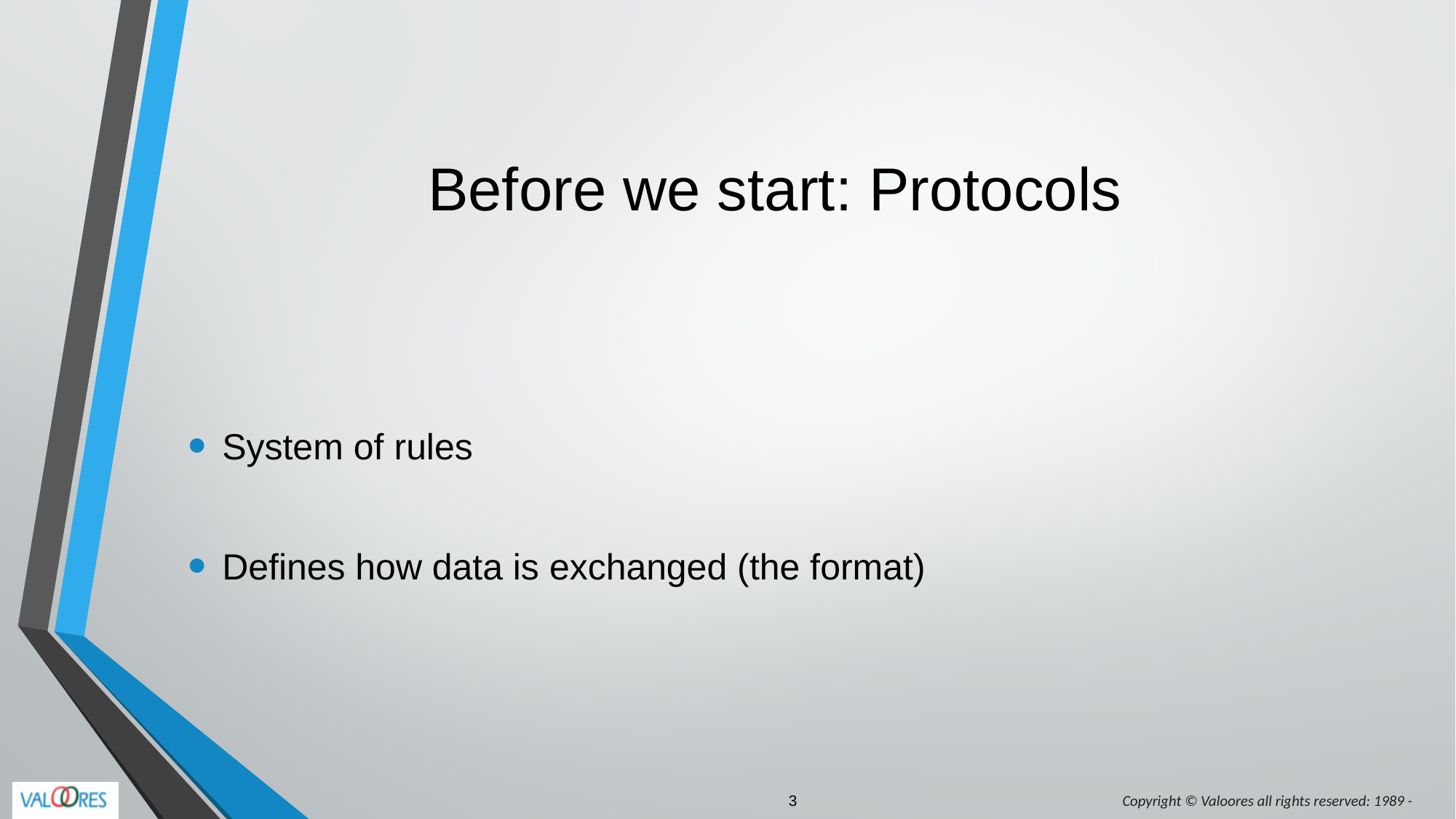

# Before we start: Protocols
System of rules

Defines how data is exchanged (the format)
3
Copyright © Valoores all rights reserved: 1989 -